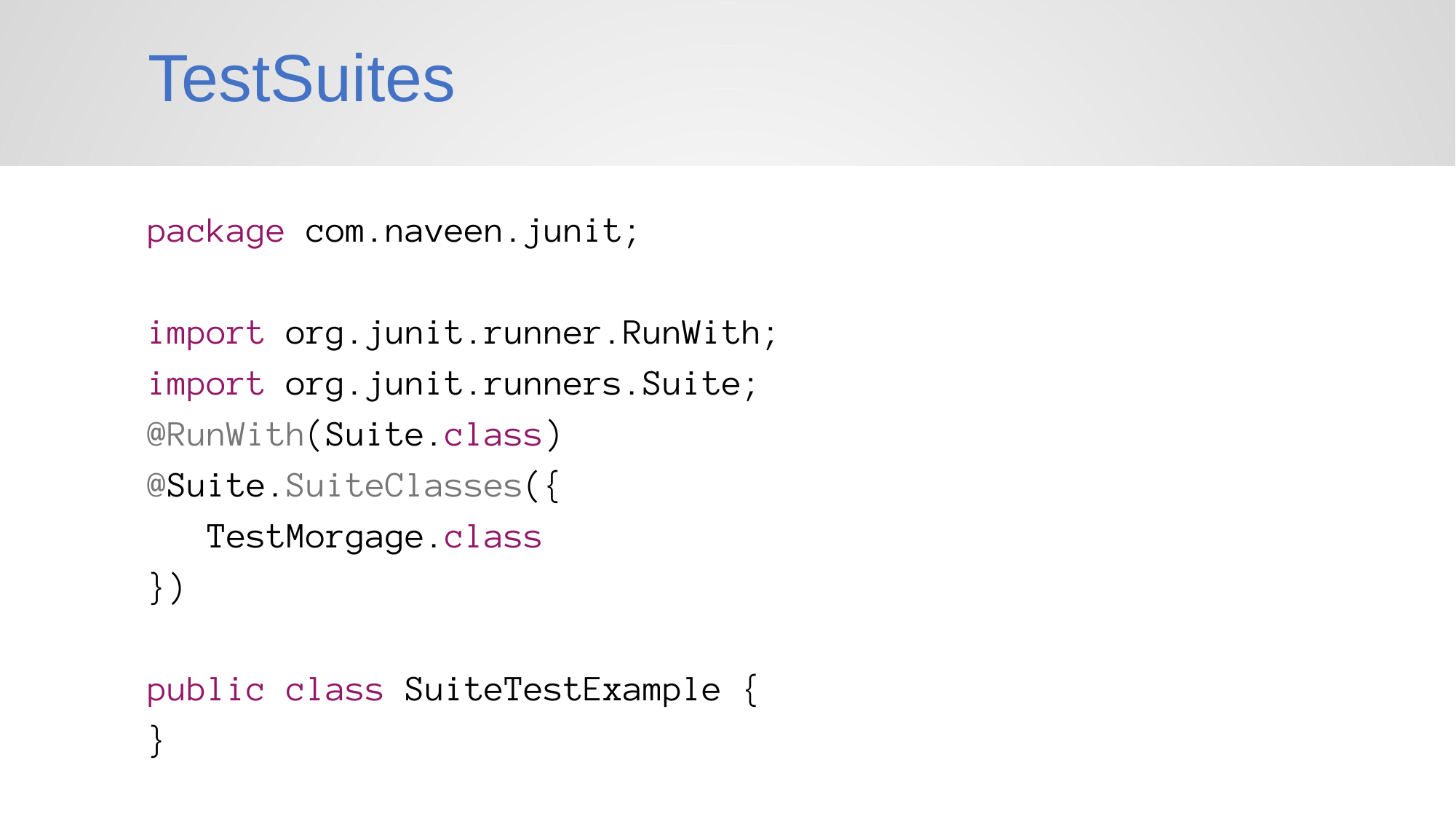

TestSuites

package com.naveen.junit;

import org.junit.runner.RunWith;
import org.junit.runners.Suite;
@RunWith(Suite.class)
@Suite.SuiteClasses({
   TestMorgage.class
})

public class SuiteTestExample {
}